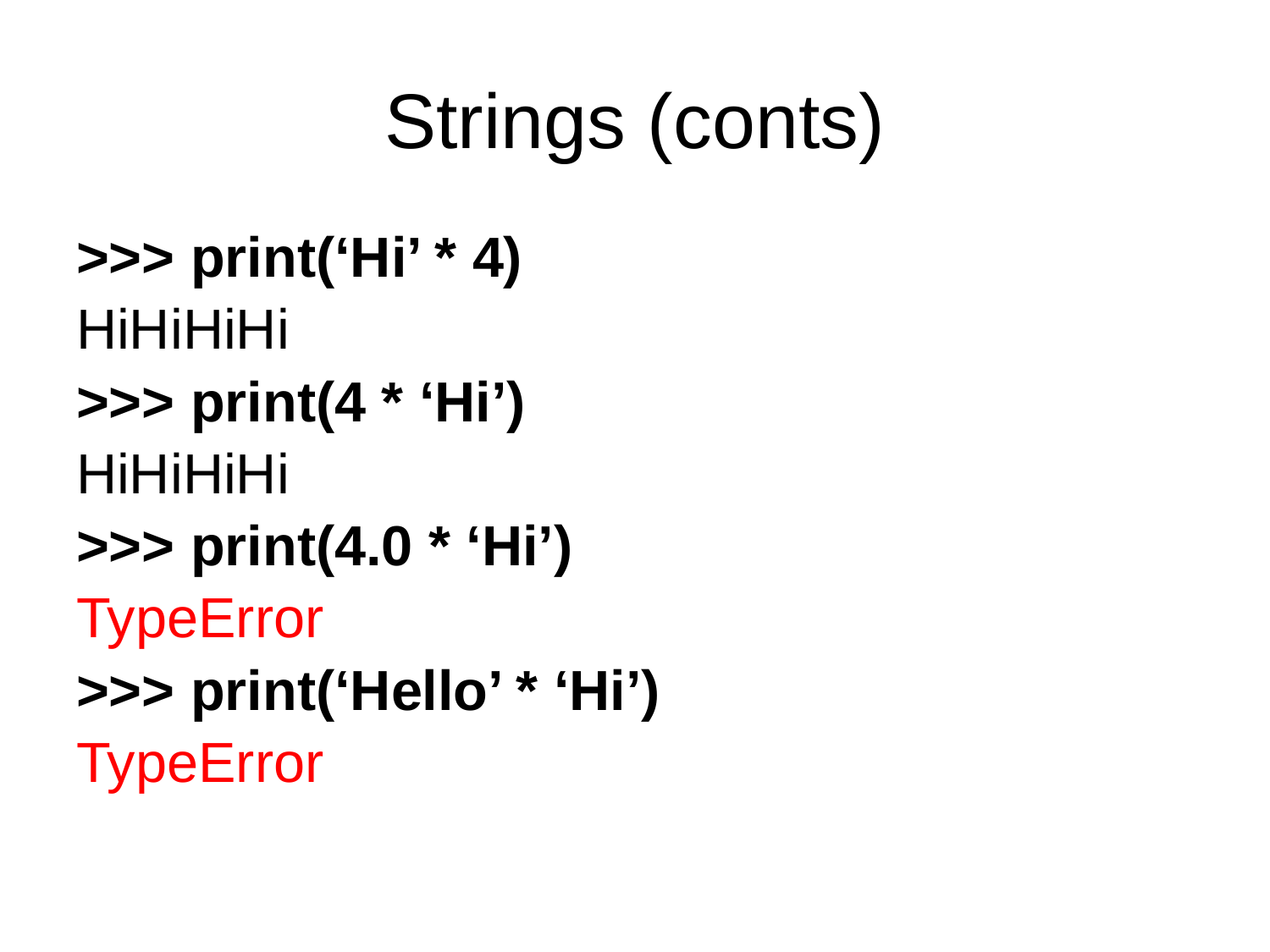

# Strings (conts)
>>> print(‘Hi’ * 4)
HiHiHiHi
>>> print(4 * ‘Hi’)
HiHiHiHi
>>> print(4.0 * ‘Hi’)
TypeError
>>> print(‘Hello’ * ‘Hi’)
TypeError